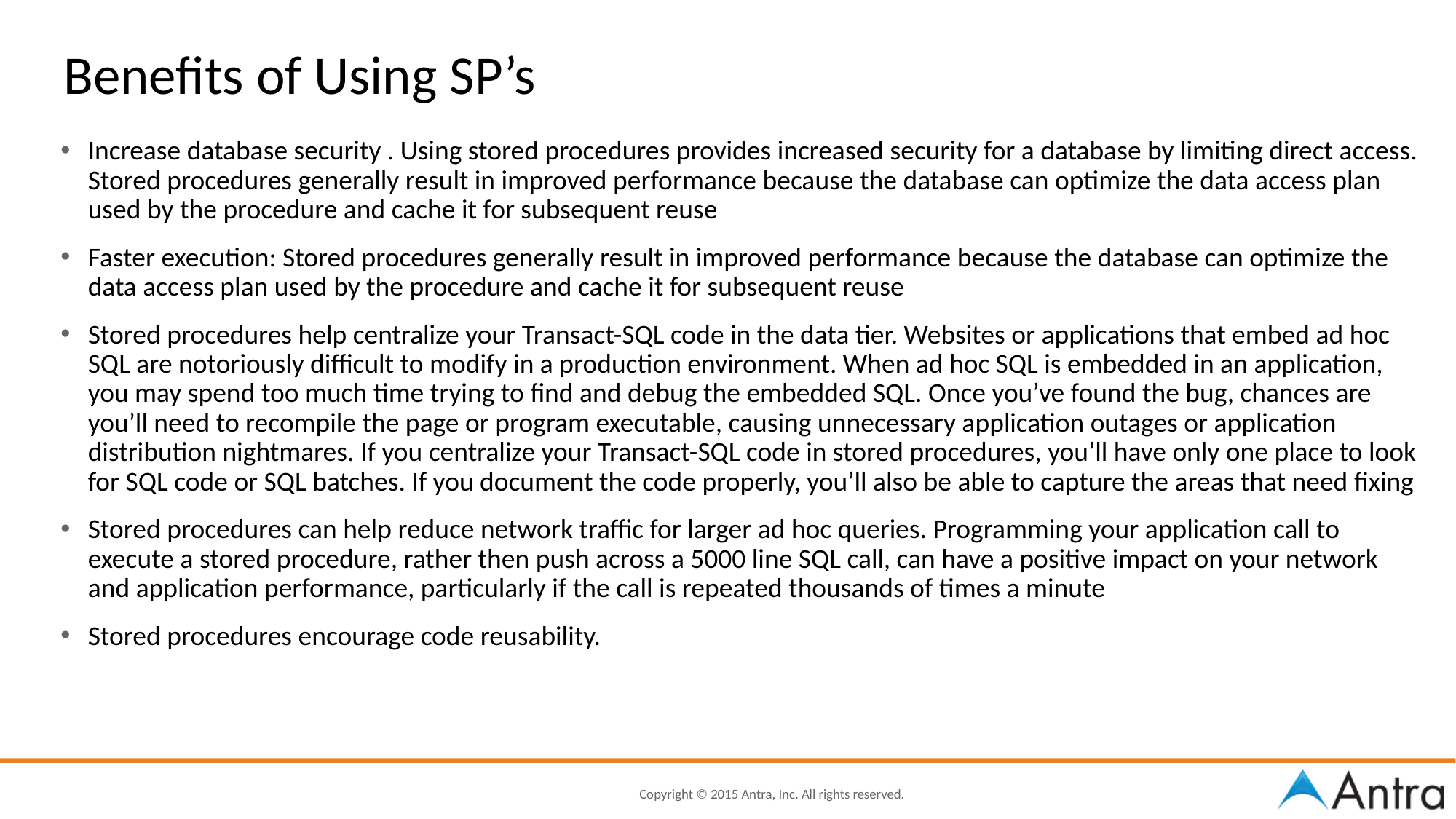

# Benefits of Using SP’s
Increase database security . Using stored procedures provides increased security for a database by limiting direct access. Stored procedures generally result in improved performance because the database can optimize the data access plan used by the procedure and cache it for subsequent reuse
Faster execution: Stored procedures generally result in improved performance because the database can optimize the data access plan used by the procedure and cache it for subsequent reuse
Stored procedures help centralize your Transact-SQL code in the data tier. Websites or applications that embed ad hoc SQL are notoriously difficult to modify in a production environment. When ad hoc SQL is embedded in an application, you may spend too much time trying to find and debug the embedded SQL. Once you’ve found the bug, chances are you’ll need to recompile the page or program executable, causing unnecessary application outages or application distribution nightmares. If you centralize your Transact-SQL code in stored procedures, you’ll have only one place to look for SQL code or SQL batches. If you document the code properly, you’ll also be able to capture the areas that need fixing
Stored procedures can help reduce network traffic for larger ad hoc queries. Programming your application call to execute a stored procedure, rather then push across a 5000 line SQL call, can have a positive impact on your network and application performance, particularly if the call is repeated thousands of times a minute
Stored procedures encourage code reusability.